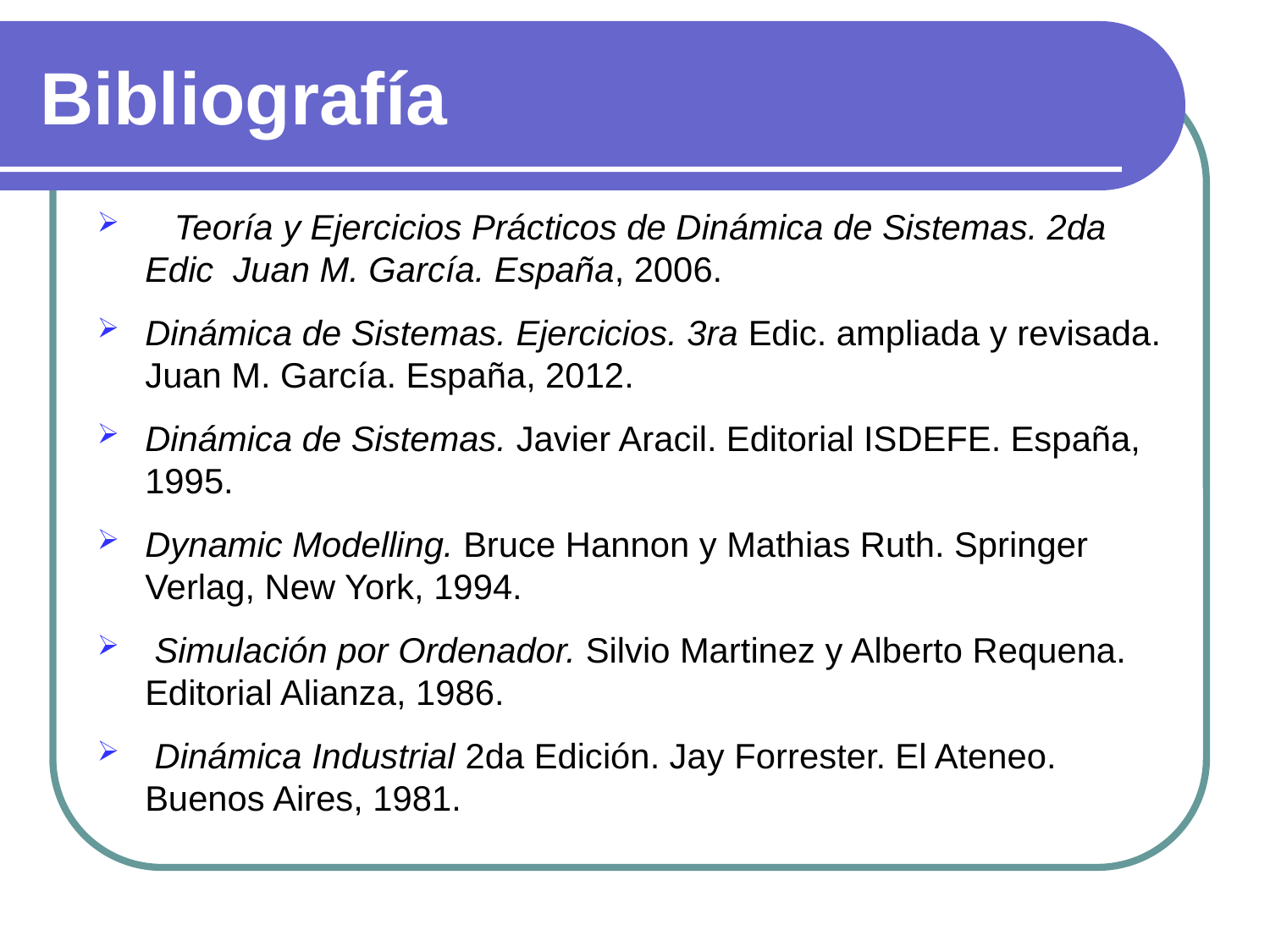

# Bibliografía
   Teoría y Ejercicios Prácticos de Dinámica de Sistemas. 2da Edic  Juan M. García. España, 2006.
Dinámica de Sistemas. Ejercicios. 3ra Edic. ampliada y revisada. Juan M. García. España, 2012.
Dinámica de Sistemas. Javier Aracil. Editorial ISDEFE. España, 1995.
Dynamic Modelling. Bruce Hannon y Mathias Ruth. Springer Verlag, New York, 1994.
 Simulación por Ordenador. Silvio Martinez y Alberto Requena. Editorial Alianza, 1986.
 Dinámica Industrial 2da Edición. Jay Forrester. El Ateneo. Buenos Aires, 1981.